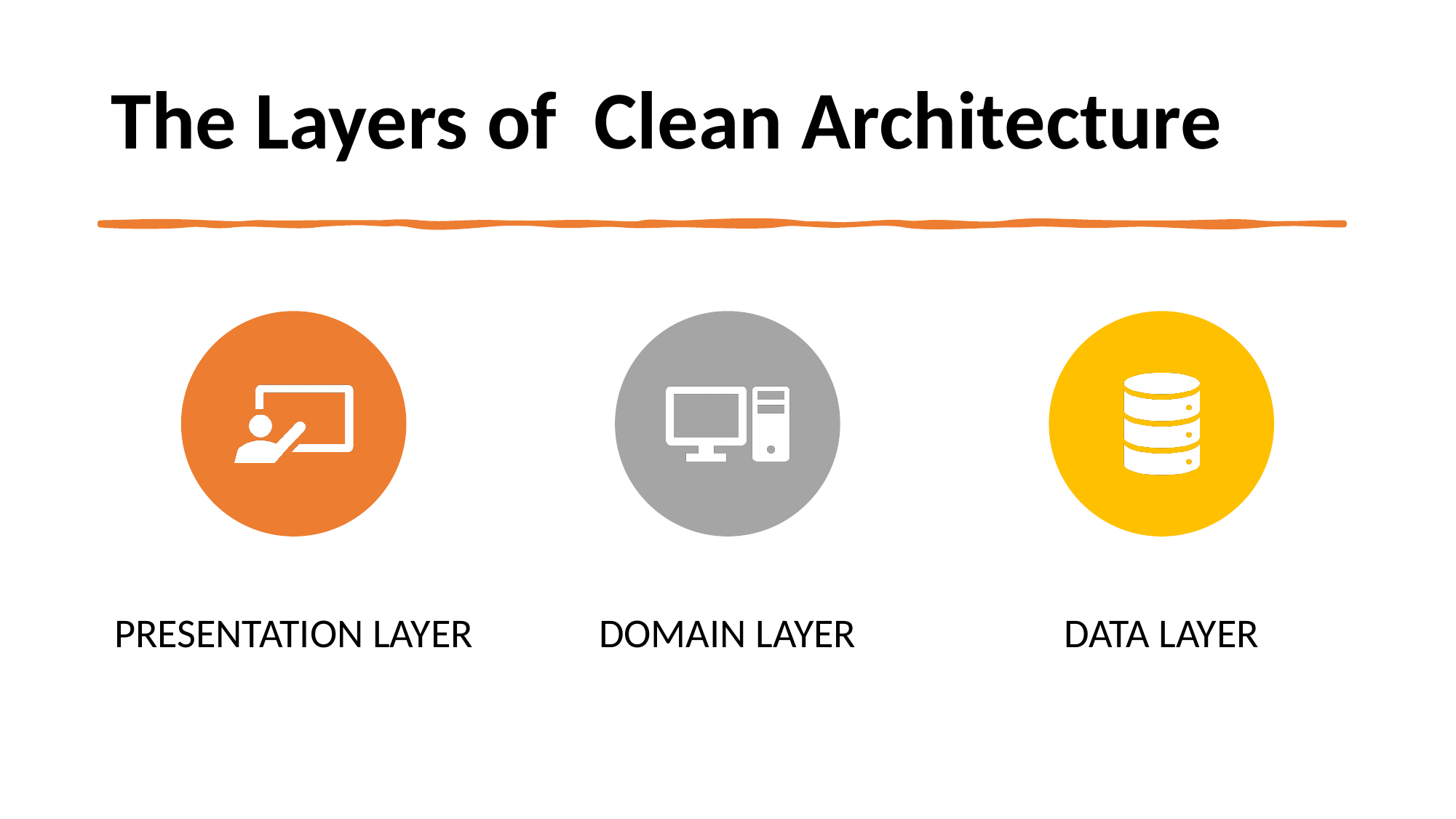

# The Layers of  Clean Architecture

Presentation Layer
Domain Layer
Data Layer